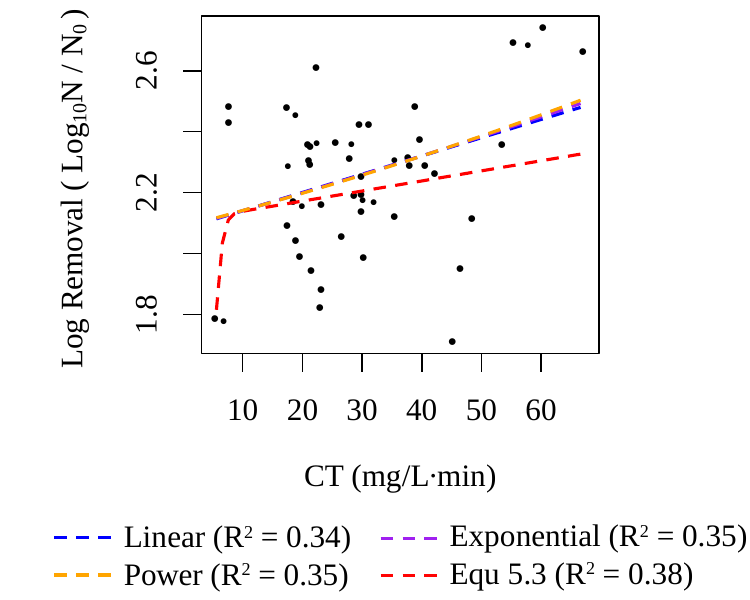

Log Removal ( Log10N / N0 )
●
● ●

●
2.6
●

●●
●
●
●

●●
●●	●
●
●
●

●
● ●
● ●
●
●
● ●

●
●
2.2
●● ●
●●
●
●
●
●
●
●

●
●
●
●

●
●
●
●
1.8
●●

●

10	20	30	40	50	60
CT (mg/L∙min)
Exponential (R2 = 0.35)
Equ 5.3 (R2 = 0.38)
Linear (R2 = 0.34)
Power (R2 = 0.35)